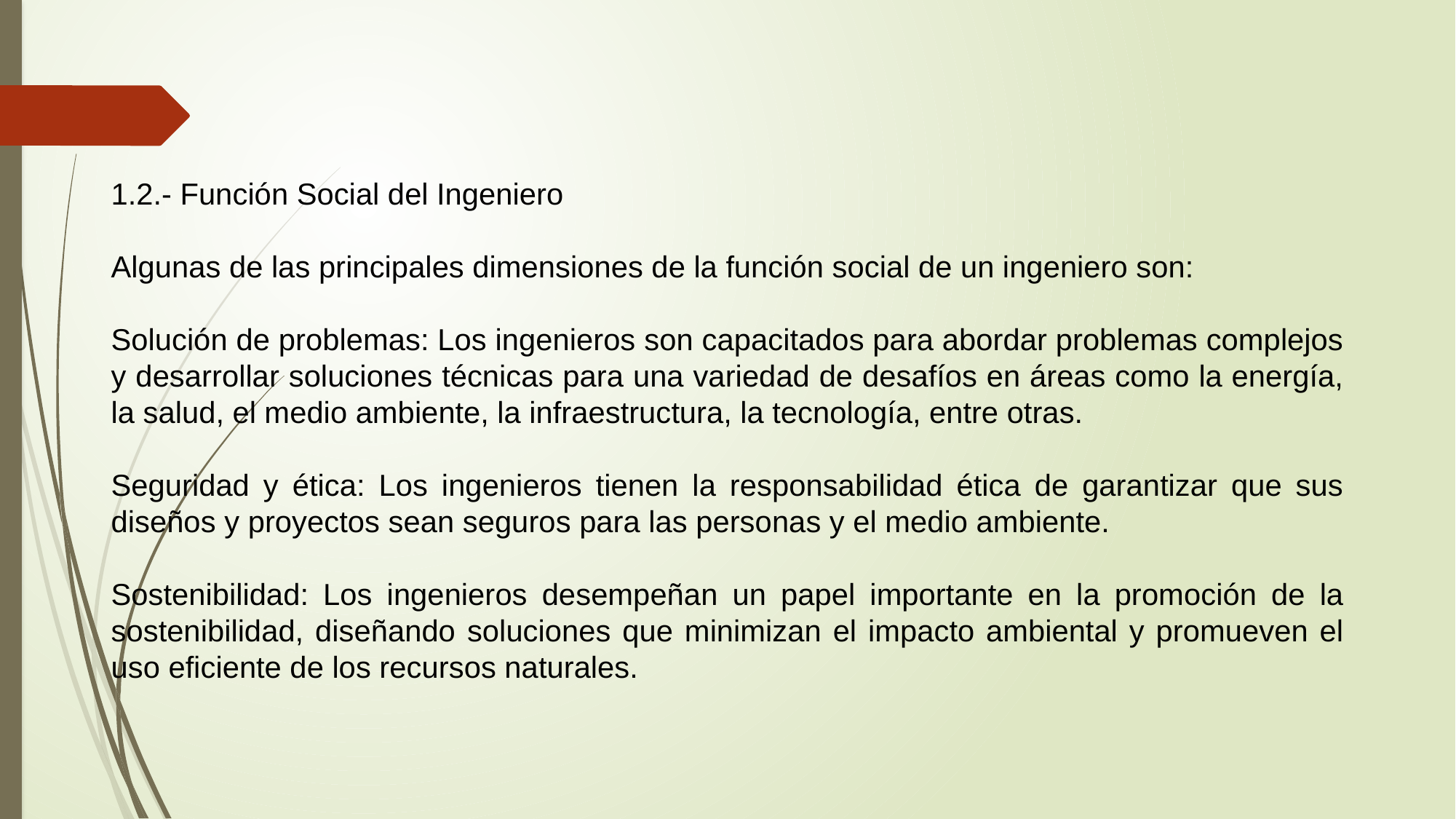

1.2.- Función Social del Ingeniero

Algunas de las principales dimensiones de la función social de un ingeniero son:

Solución de problemas: Los ingenieros son capacitados para abordar problemas complejos y desarrollar soluciones técnicas para una variedad de desafíos en áreas como la energía, la salud, el medio ambiente, la infraestructura, la tecnología, entre otras.

Seguridad y ética: Los ingenieros tienen la responsabilidad ética de garantizar que sus diseños y proyectos sean seguros para las personas y el medio ambiente.

Sostenibilidad: Los ingenieros desempeñan un papel importante en la promoción de la sostenibilidad, diseñando soluciones que minimizan el impacto ambiental y promueven el uso eficiente de los recursos naturales.